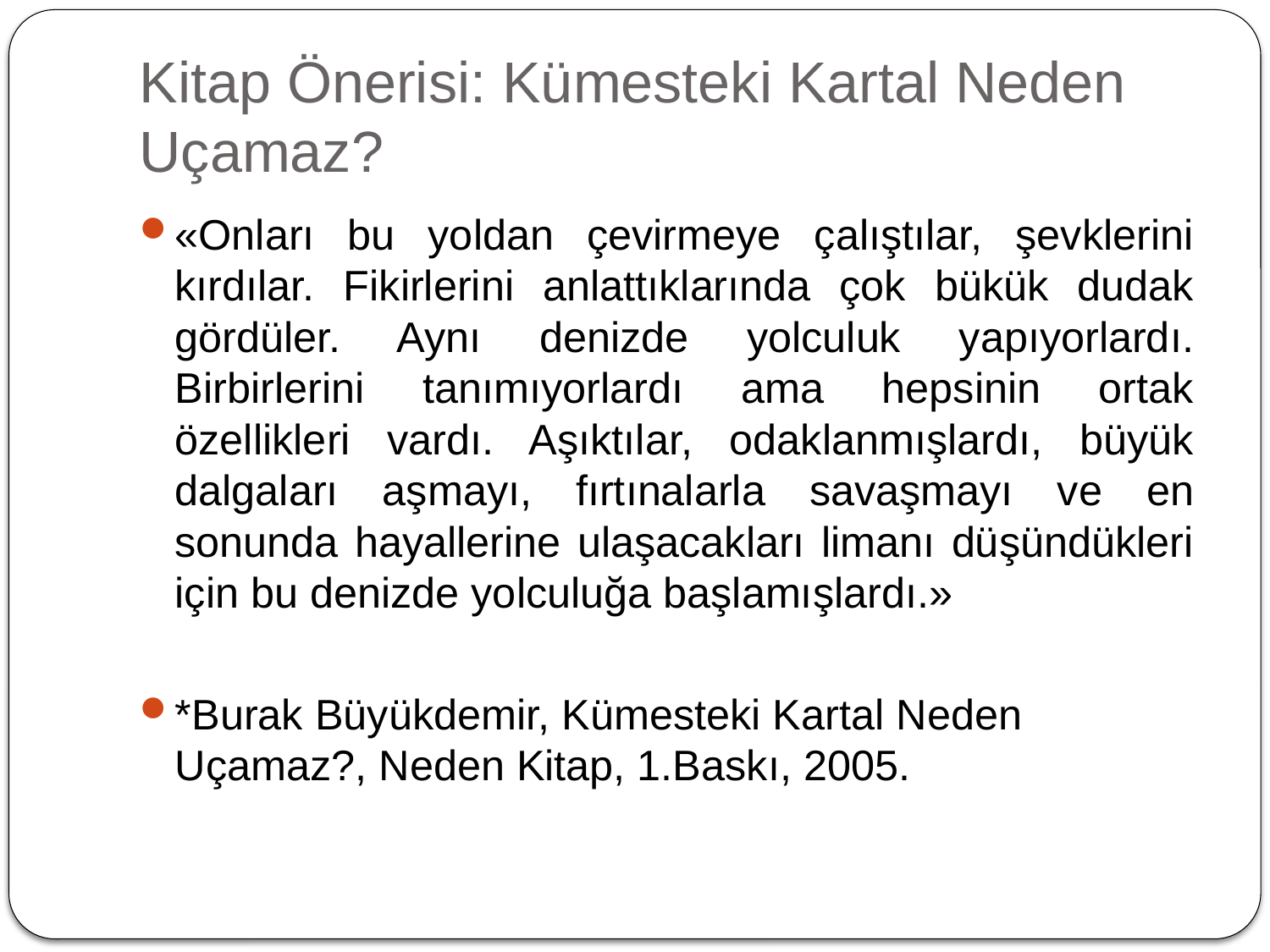

# Kitap Önerisi: Kümesteki Kartal Neden Uçamaz?
«Onları bu yoldan çevirmeye çalıştılar, şevklerini kırdılar. Fikirlerini anlattıklarında çok bükük dudak gördüler. Aynı denizde yolculuk yapıyorlardı. Birbirlerini tanımıyorlardı ama hepsinin ortak özellikleri vardı. Aşıktılar, odaklanmışlardı, büyük dalgaları aşmayı, fırtınalarla savaşmayı ve en sonunda hayallerine ulaşacakları limanı düşündükleri için bu denizde yolculuğa başlamışlardı.»

*Burak Büyükdemir, Kümesteki Kartal Neden Uçamaz?, Neden Kitap, 1.Baskı, 2005.